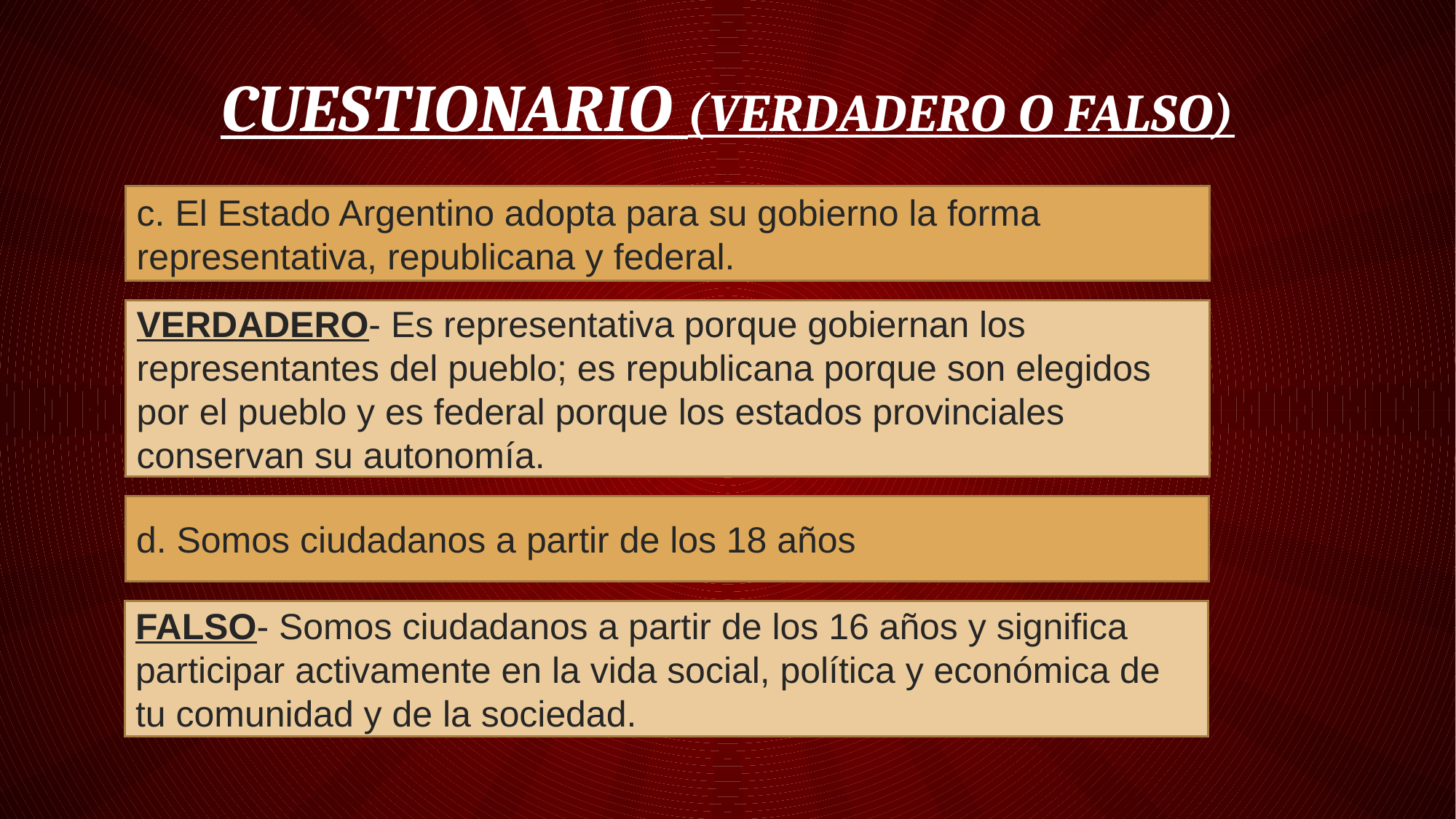

# CUESTIONARIO (verdadero o falso)
c. El Estado Argentino adopta para su gobierno la forma representativa, republicana y federal.
VERDADERO- Es representativa porque gobiernan los representantes del pueblo; es republicana porque son elegidos por el pueblo y es federal porque los estados provinciales conservan su autonomía.
d. Somos ciudadanos a partir de los 18 años
FALSO- Somos ciudadanos a partir de los 16 años y significa participar activamente en la vida social, política y económica de tu comunidad y de la sociedad.